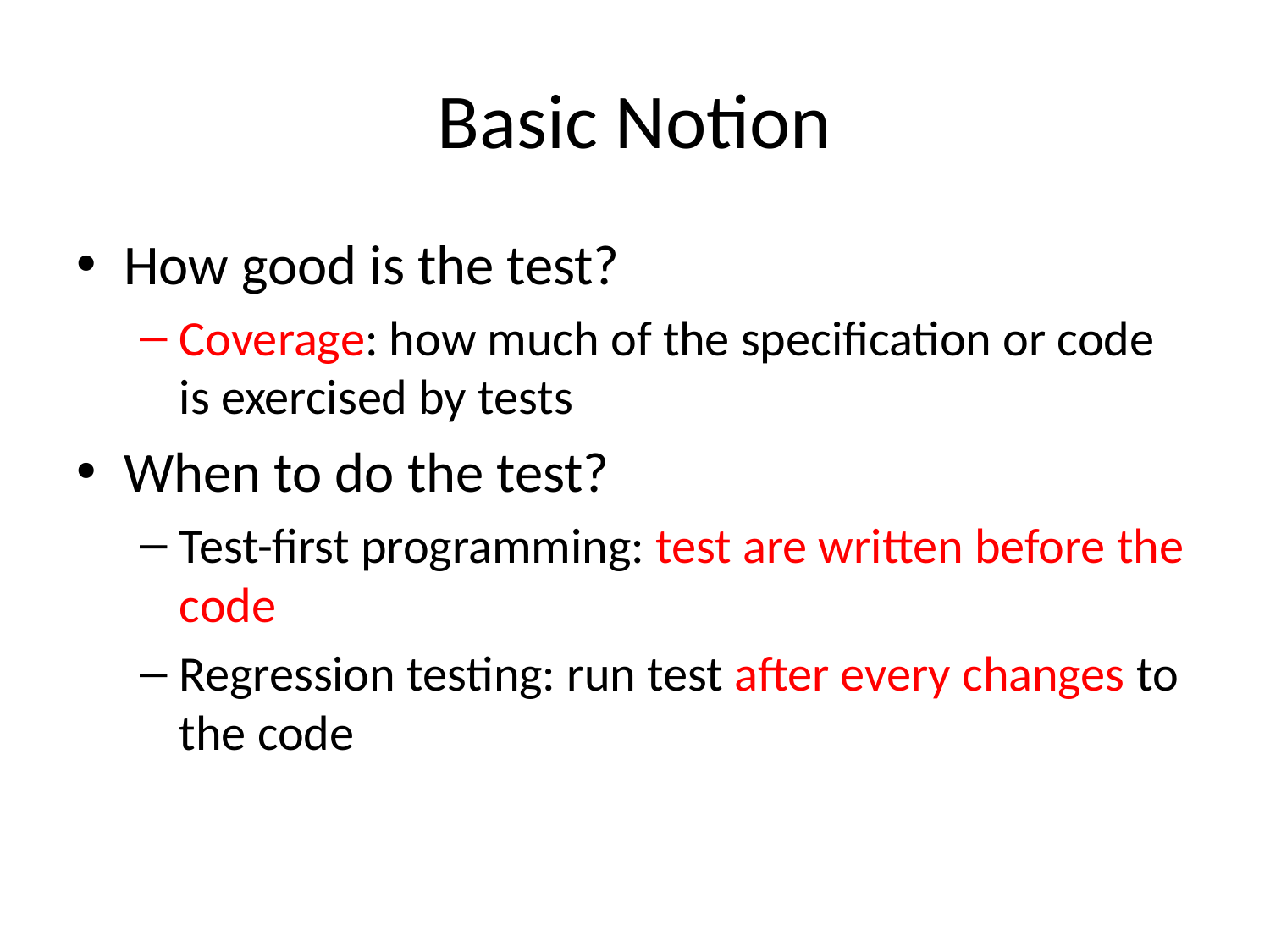

# Basic Notion
How good is the test?
Coverage: how much of the specification or code is exercised by tests
When to do the test?
Test-first programming: test are written before the code
Regression testing: run test after every changes to the code